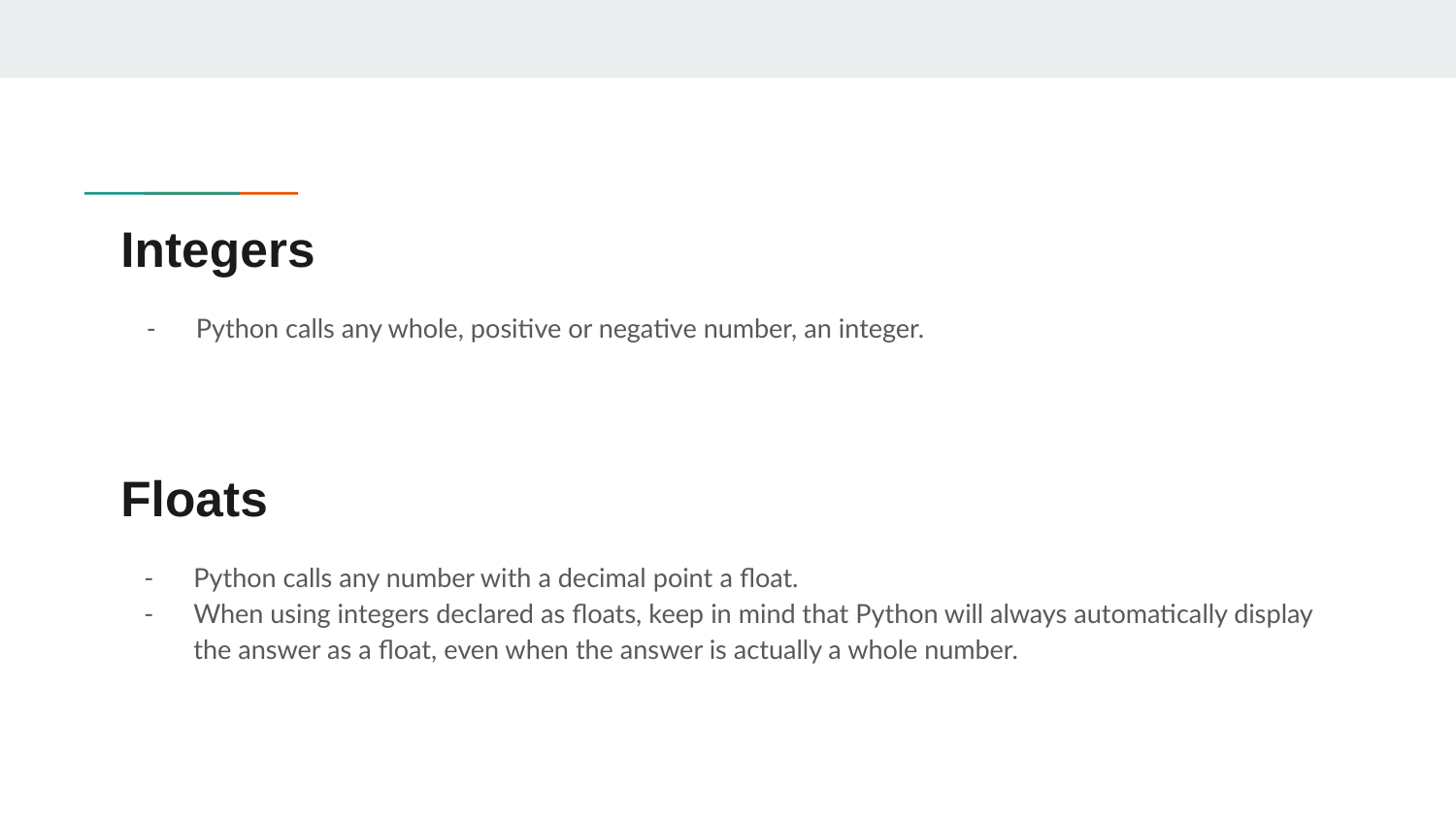

Integers
Python calls any whole, positive or negative number, an integer.
# Floats
Python calls any number with a decimal point a float.
When using integers declared as floats, keep in mind that Python will always automatically display the answer as a float, even when the answer is actually a whole number.